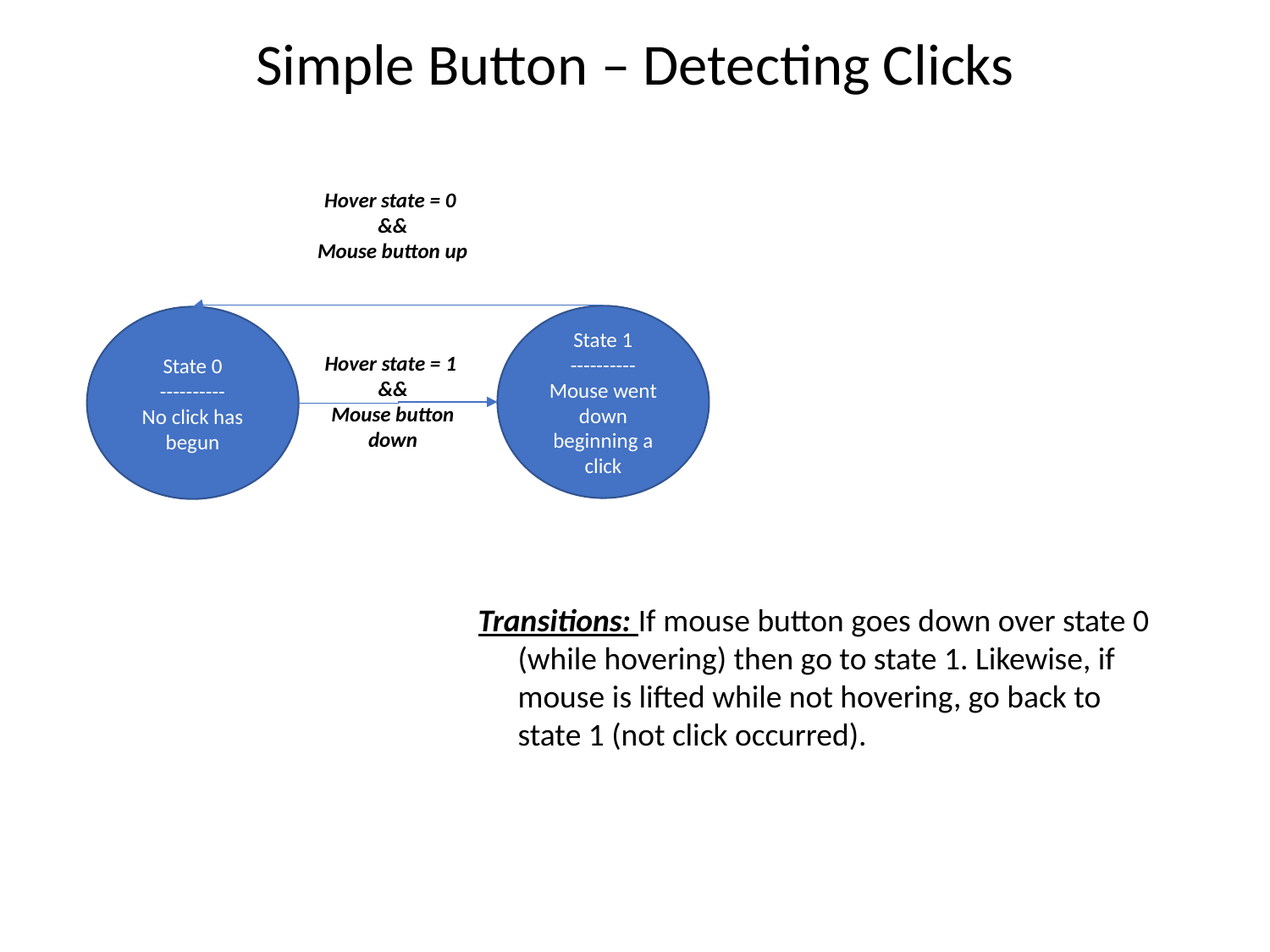

# Simple Button – Detecting Clicks
Hover state = 0
&&
Mouse button up
State 1
----------
Mouse went down beginning a click
State 0
----------
No click has begun
Hover state = 1
&&
Mouse button down
Transitions: If mouse button goes down over state 0 (while hovering) then go to state 1. Likewise, if mouse is lifted while not hovering, go back to state 1 (not click occurred).